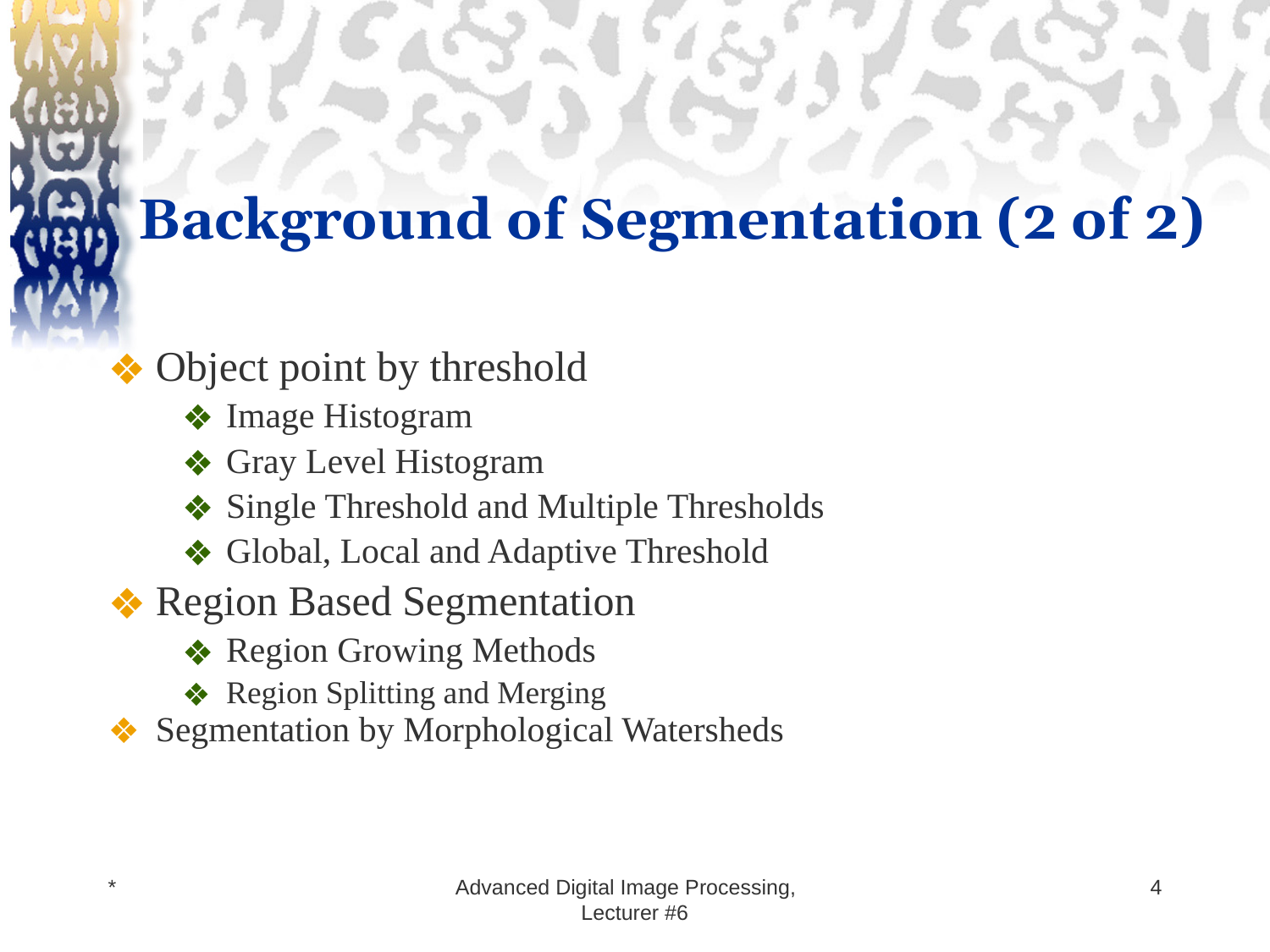

# Background of Segmentation (2 of 2)
Object point by threshold
Image Histogram
Gray Level Histogram
Single Threshold and Multiple Thresholds
Global, Local and Adaptive Threshold
Region Based Segmentation
Region Growing Methods
Region Splitting and Merging
Segmentation by Morphological Watersheds
*
Advanced Digital Image Processing,    Lecturer #6
4